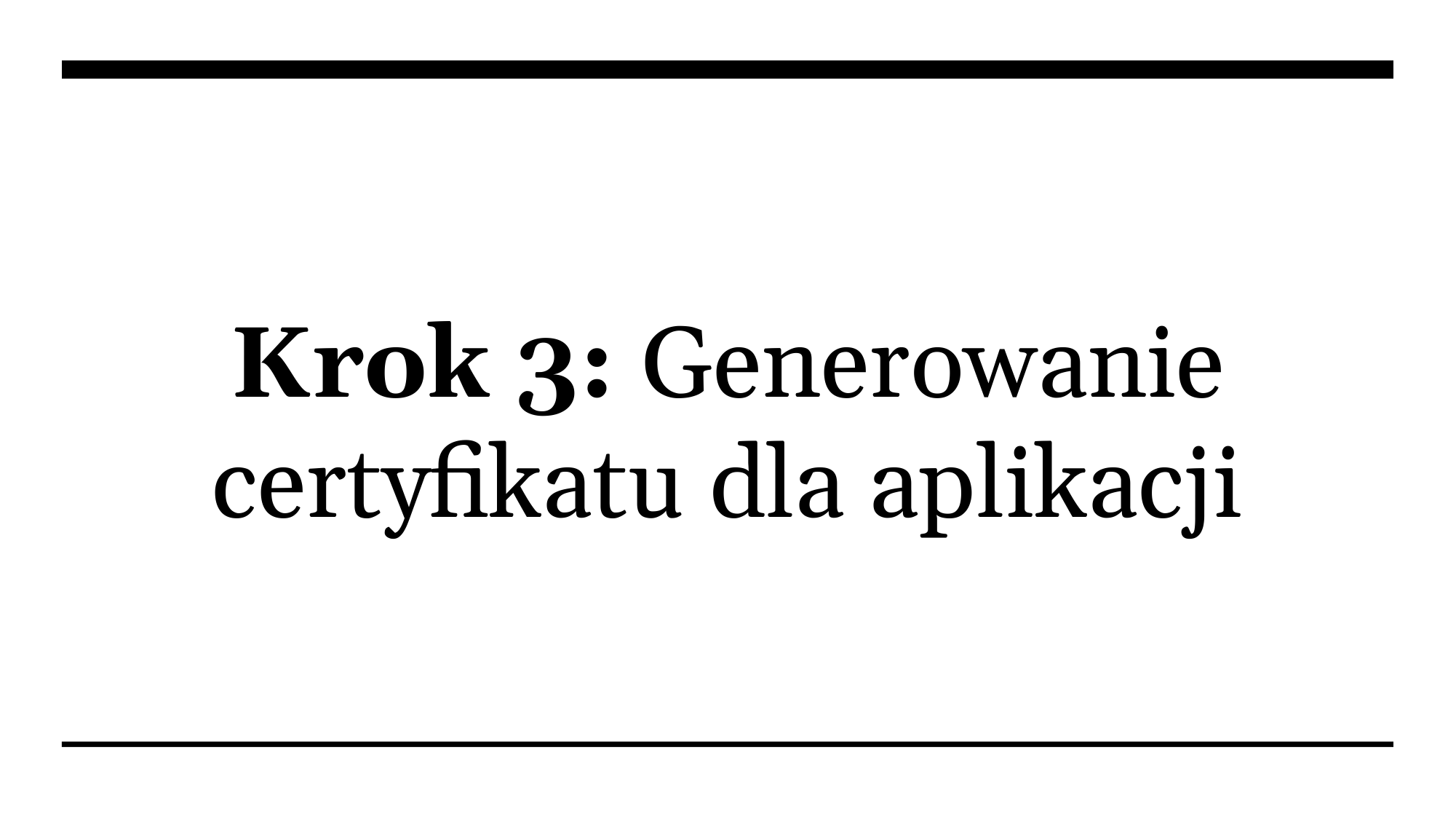

# Krok 3: Generowanie certyfikatu dla aplikacji